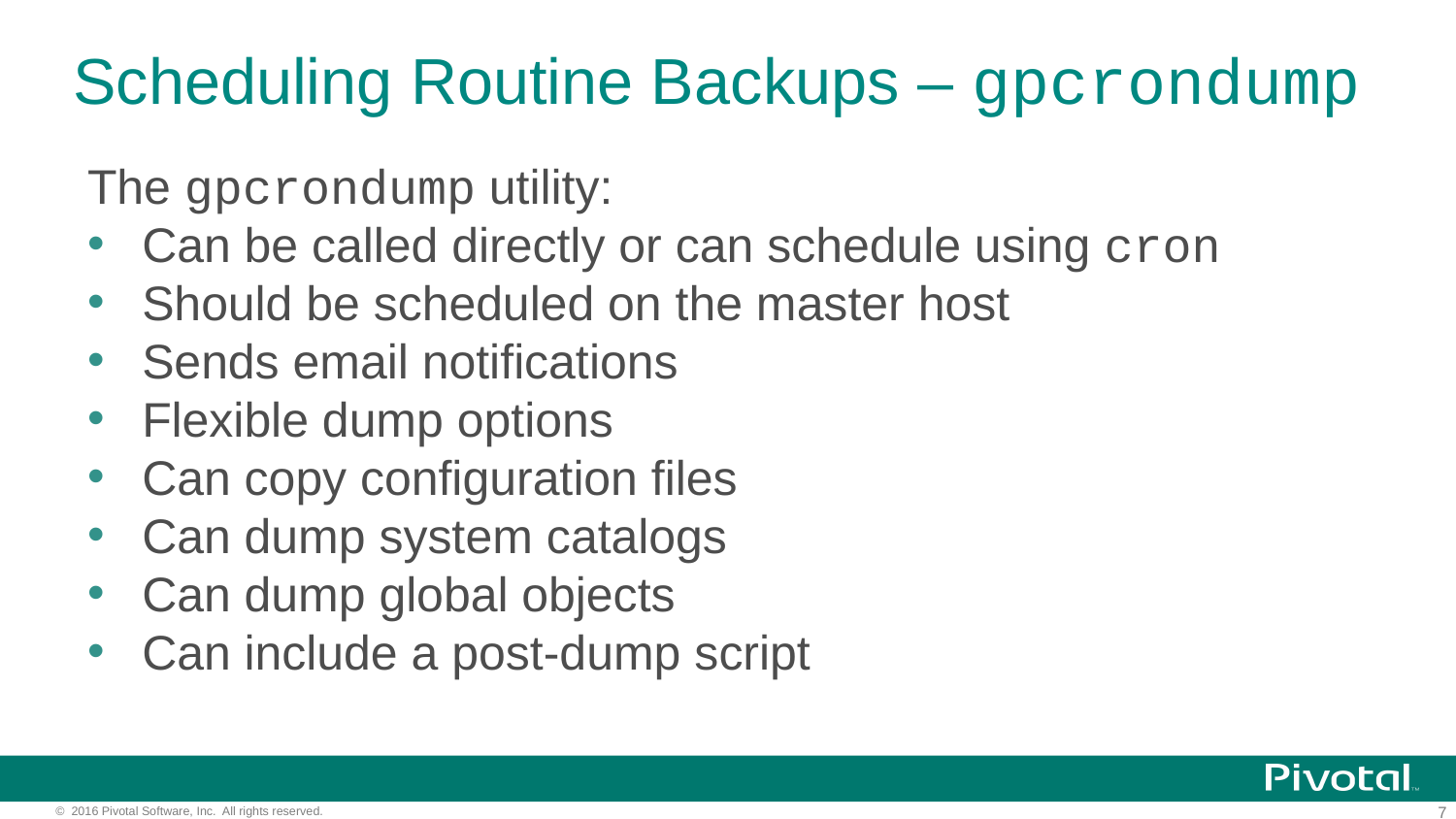

# Scheduling Routine Backups – gpcrondump
The gpcrondump utility:
Can be called directly or can schedule using cron
Should be scheduled on the master host
Sends email notifications
Flexible dump options
Can copy configuration files
Can dump system catalogs
Can dump global objects
Can include a post-dump script